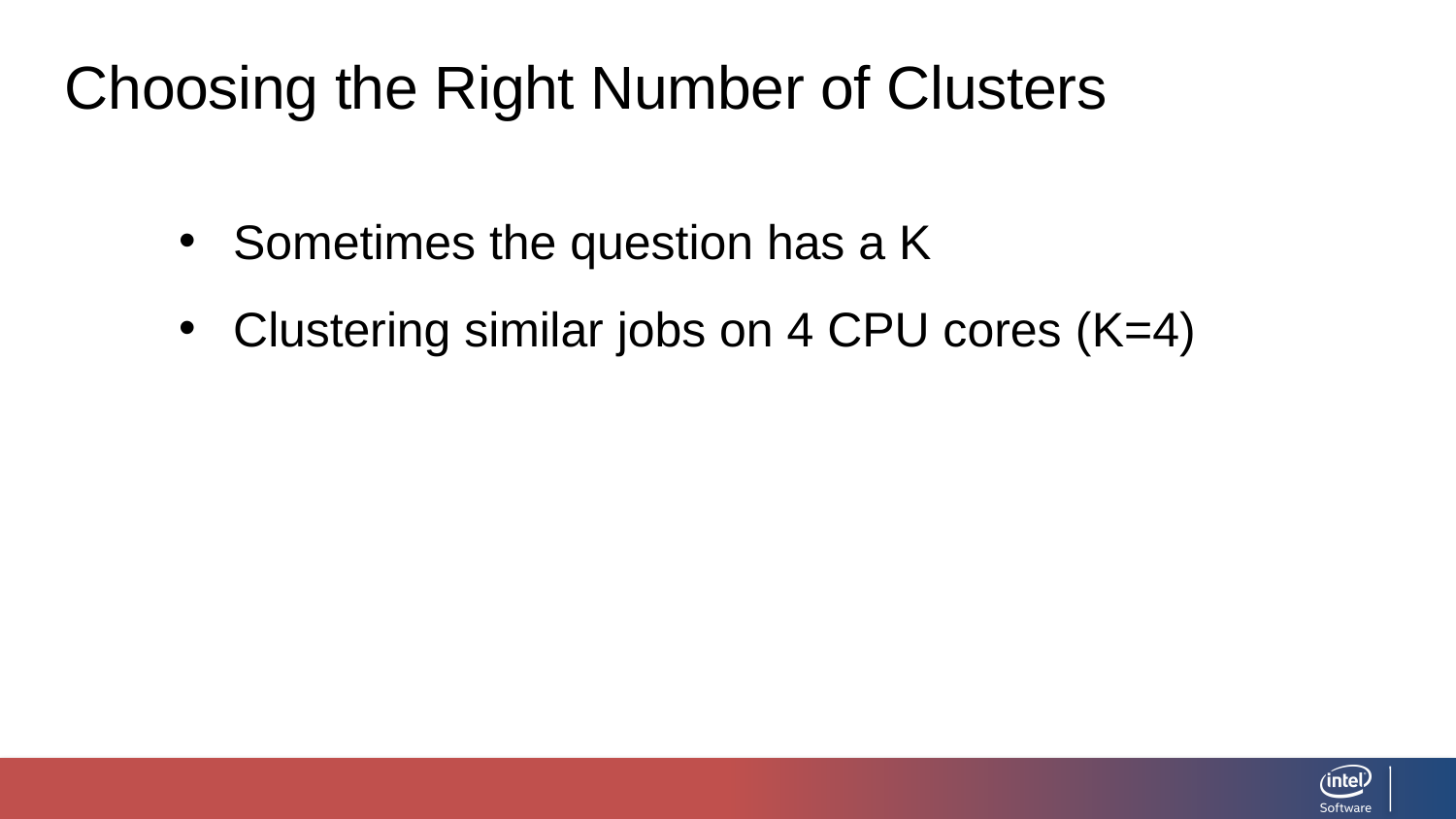

Choosing the Right Number of Clusters
Sometimes the question has a K
Clustering similar jobs on 4 CPU cores (K=4)